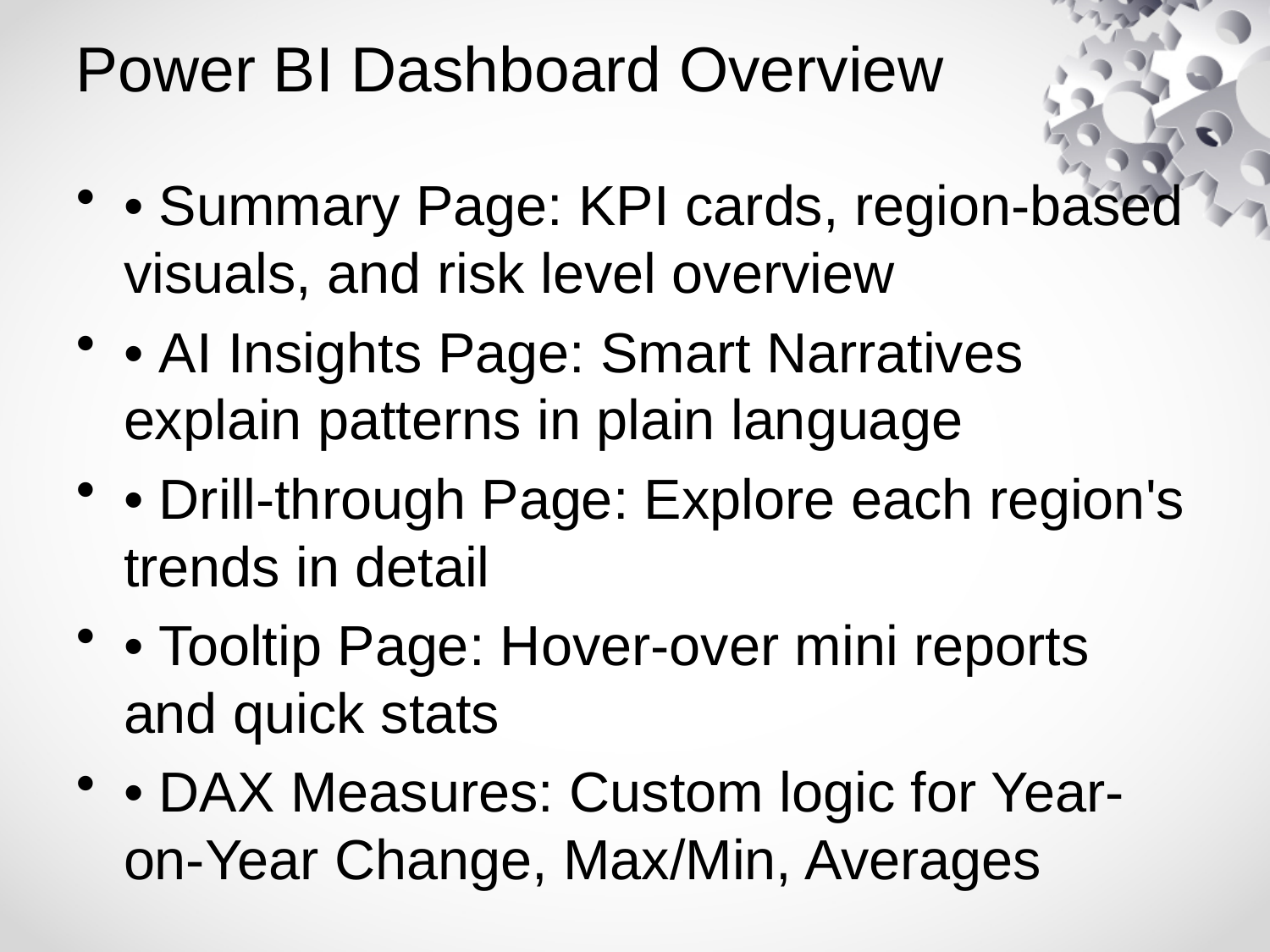

# Power BI Dashboard Overview
• Summary Page: KPI cards, region-based visuals, and risk level overview
• AI Insights Page: Smart Narratives explain patterns in plain language
• Drill-through Page: Explore each region's trends in detail
• Tooltip Page: Hover-over mini reports and quick stats
• DAX Measures: Custom logic for Year-on-Year Change, Max/Min, Averages